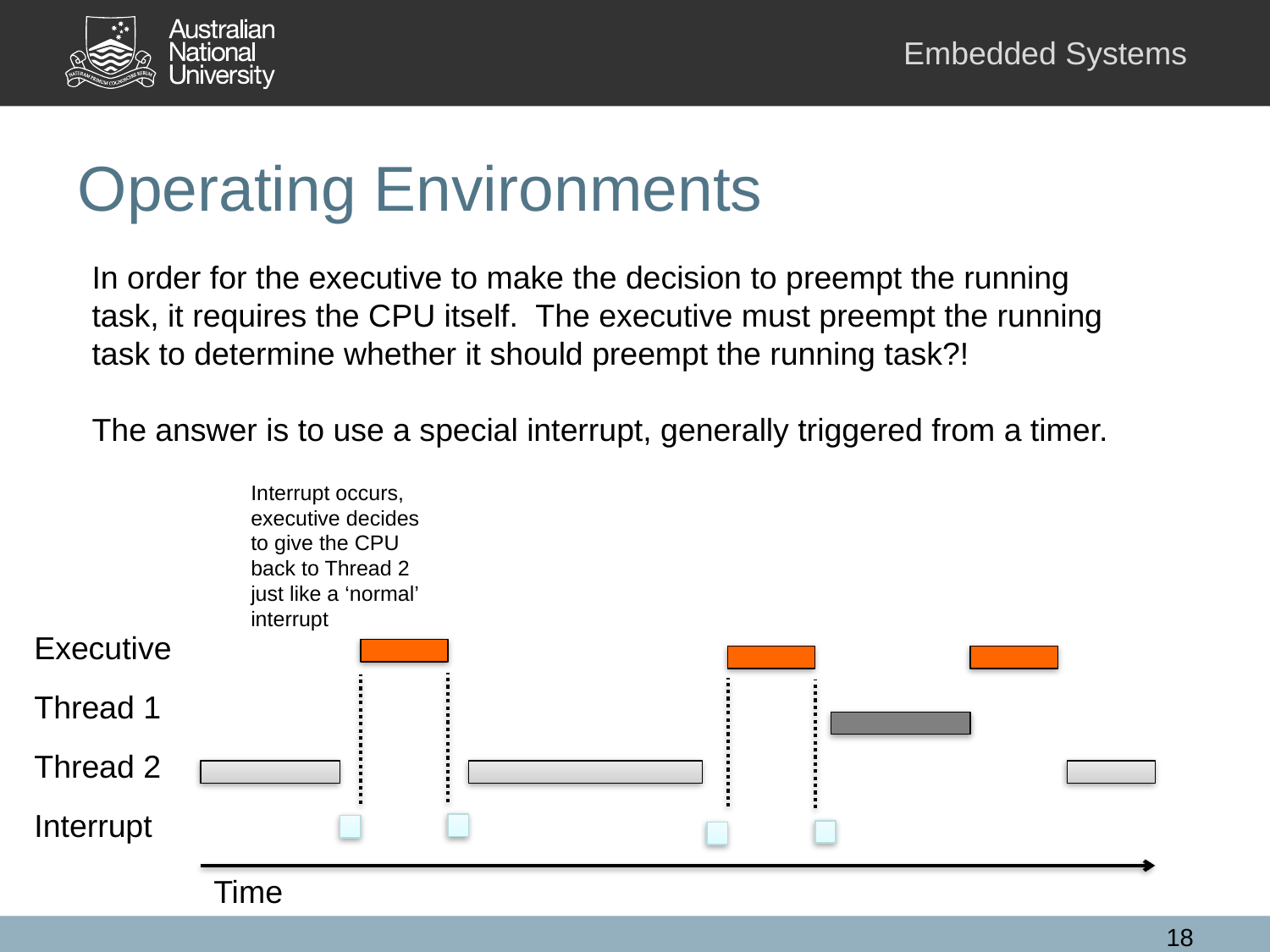

# Operating Environments
In order for the executive to make the decision to preempt the running task, it requires the CPU itself.  The executive must preempt the running task to determine whether it should preempt the running task?!

The answer is to use a special interrupt, generally triggered from a timer.
Interrupt occurs, executive decides to give the CPU back to Thread 2 just like a ‘normal’ interrupt
Executive

Thread 1

Thread 2

Interrupt

Time
18